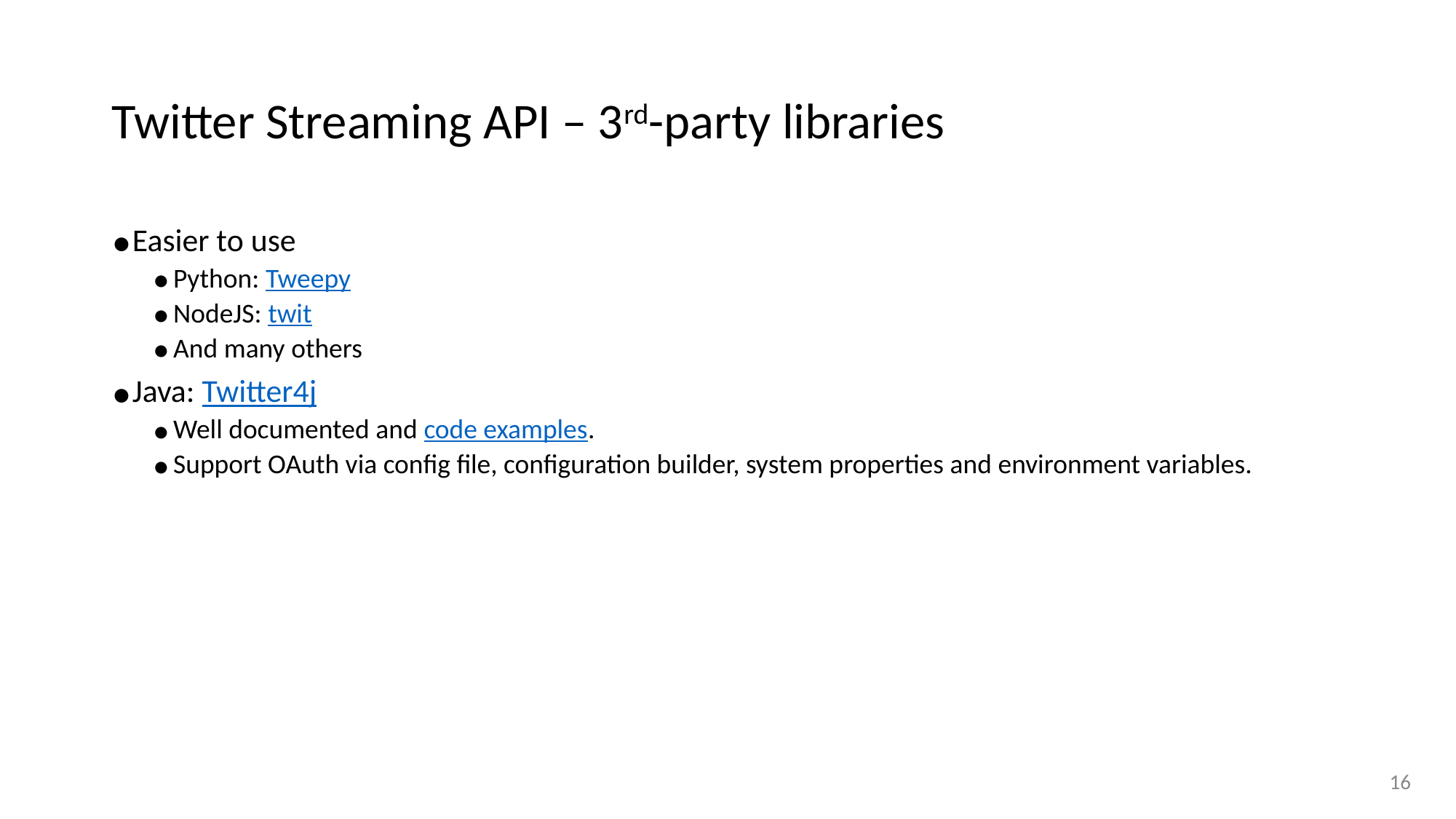

# Twitter Streaming API – 3rd-party libraries
Easier to use
Python: Tweepy
NodeJS: twit
And many others
Java: Twitter4j
Well documented and code examples.
Support OAuth via config file, configuration builder, system properties and environment variables.
16